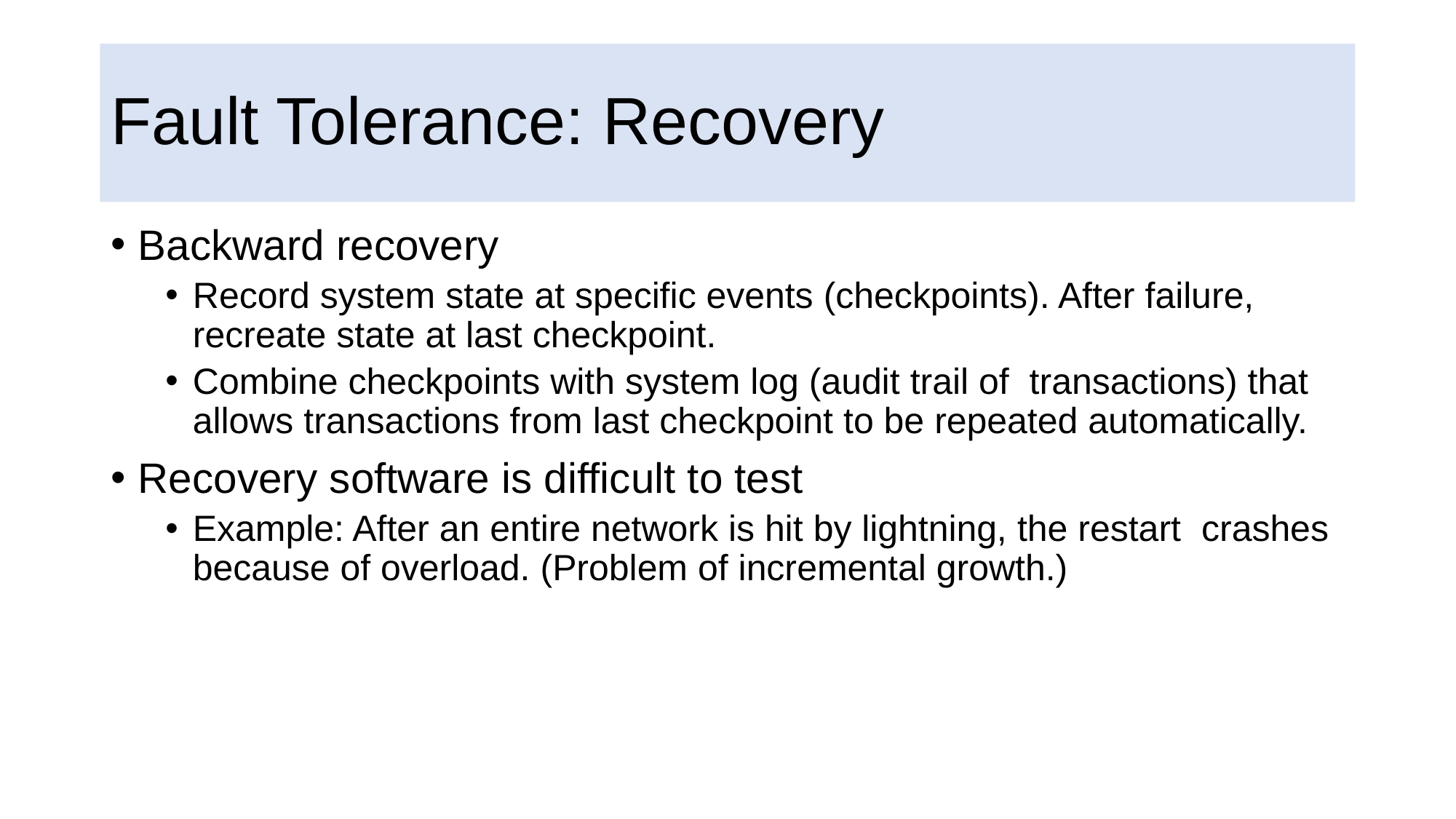

# Fault Tolerance: Recovery
Backward recovery
Record system state at specific events (checkpoints). After failure, recreate state at last checkpoint.
Combine checkpoints with system log (audit trail of  transactions) that allows transactions from last checkpoint to be repeated automatically.
Recovery software is difficult to test
Example: After an entire network is hit by lightning, the restart  crashes because of overload. (Problem of incremental growth.)